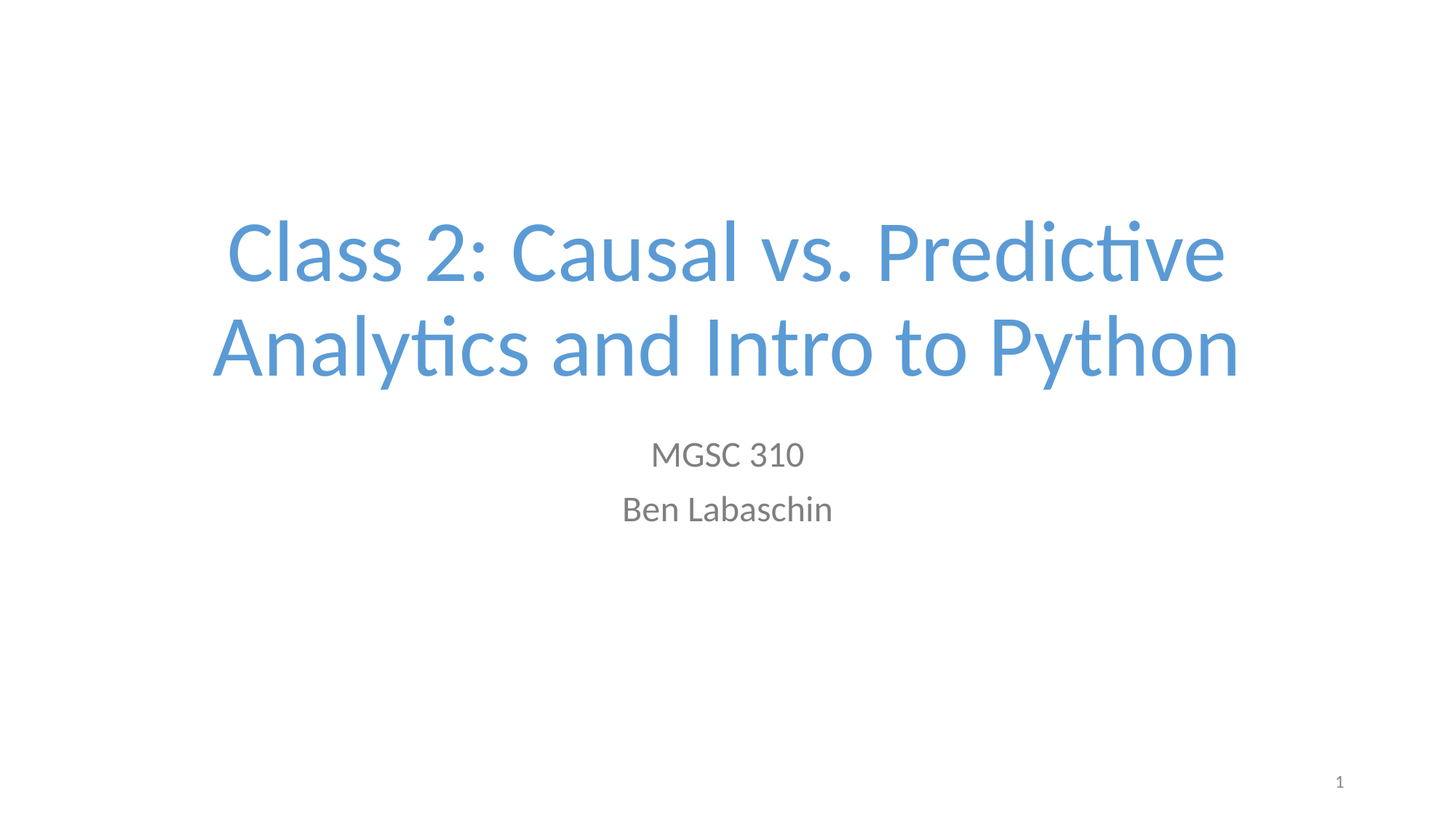

# Class 2: Causal vs. Predictive Analytics and Intro to Python
MGSC 310
Ben Labaschin
1